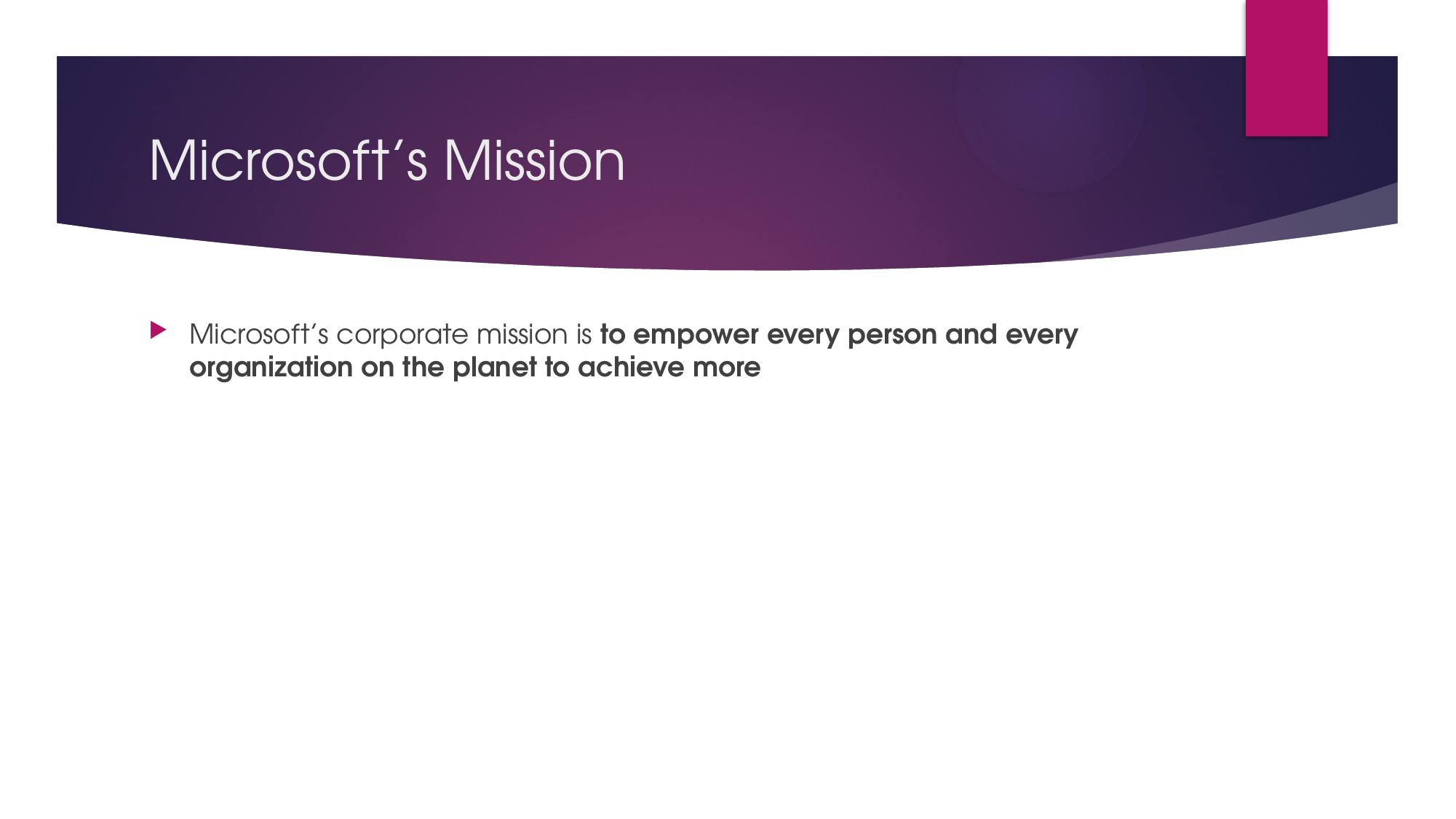

# Microsoft’s Mission
Microsoft’s corporate mission is to empower every person and every organization on the planet to achieve more